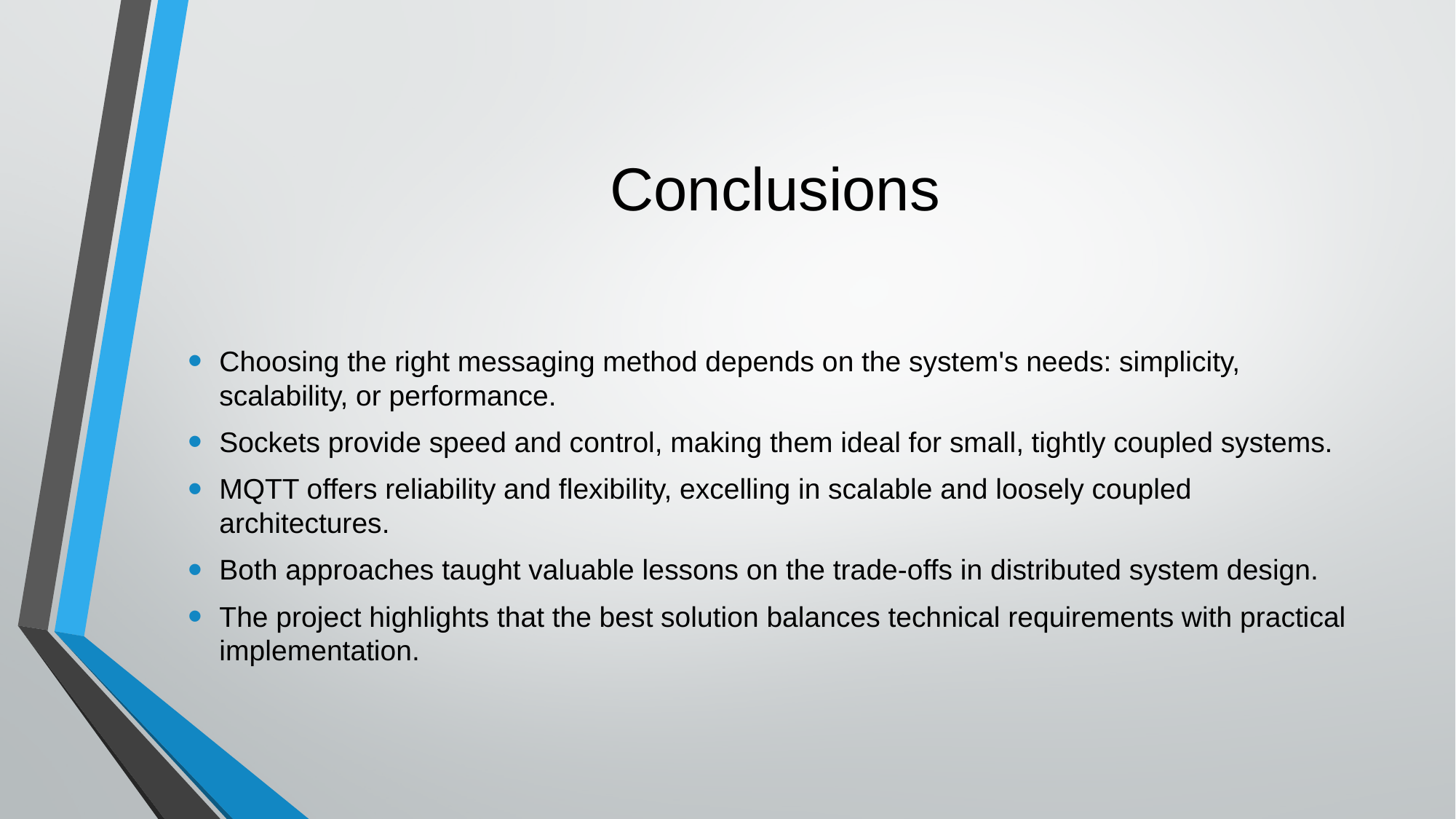

# Conclusions
Choosing the right messaging method depends on the system's needs: simplicity, scalability, or performance.
Sockets provide speed and control, making them ideal for small, tightly coupled systems.
MQTT offers reliability and flexibility, excelling in scalable and loosely coupled architectures.
Both approaches taught valuable lessons on the trade-offs in distributed system design.
The project highlights that the best solution balances technical requirements with practical implementation.